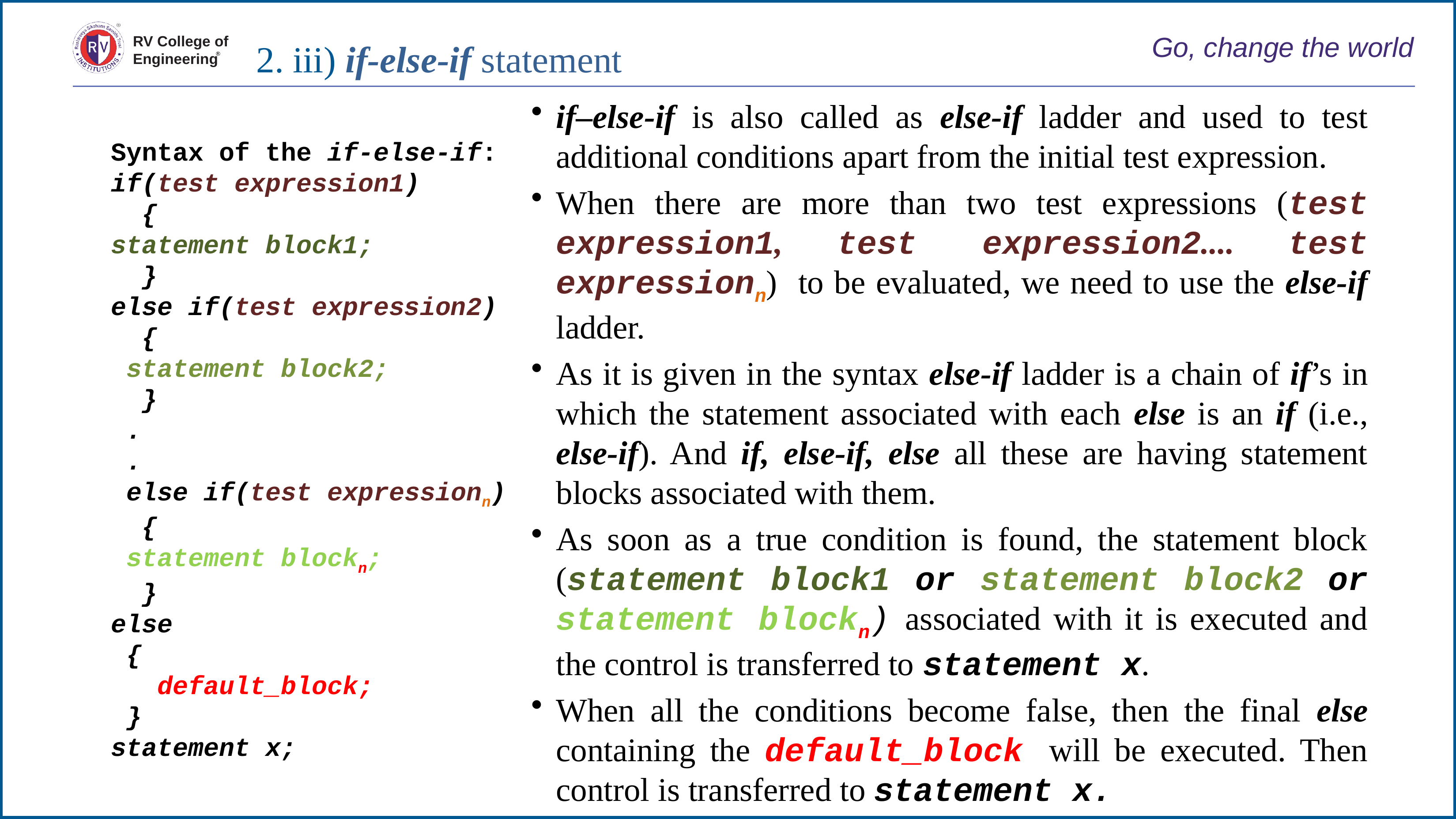

# Go, change the world
RV College of
Engineering
2. iii) if-else-if statement

if–else-if is also called as else-if ladder and used to test additional conditions apart from the initial test expression.
When there are more than two test expressions (test expression1, test expression2.... test expressionn)  to be evaluated, we need to use the else-if ladder.
As it is given in the syntax else-if ladder is a chain of if’s in which the statement associated with each else is an if (i.e., else-if). And if, else-if, else all these are having statement blocks associated with them.
As soon as a true condition is found, the statement block (statement block1 or statement block2 or statement blockn) associated with it is executed and the control is transferred to statement x.
When all the conditions become false, then the final else containing the default_block will be executed. Then control is transferred to statement x.
Syntax of the if-else-if:
if(test expression1)
  {
statement block1;
  }
else if(test expression2)
  {
 statement block2;
  }
 .
 .
 else if(test expressionn)
  {
 statement blockn;
  }
else
 {
   default_block;
 }
statement x;